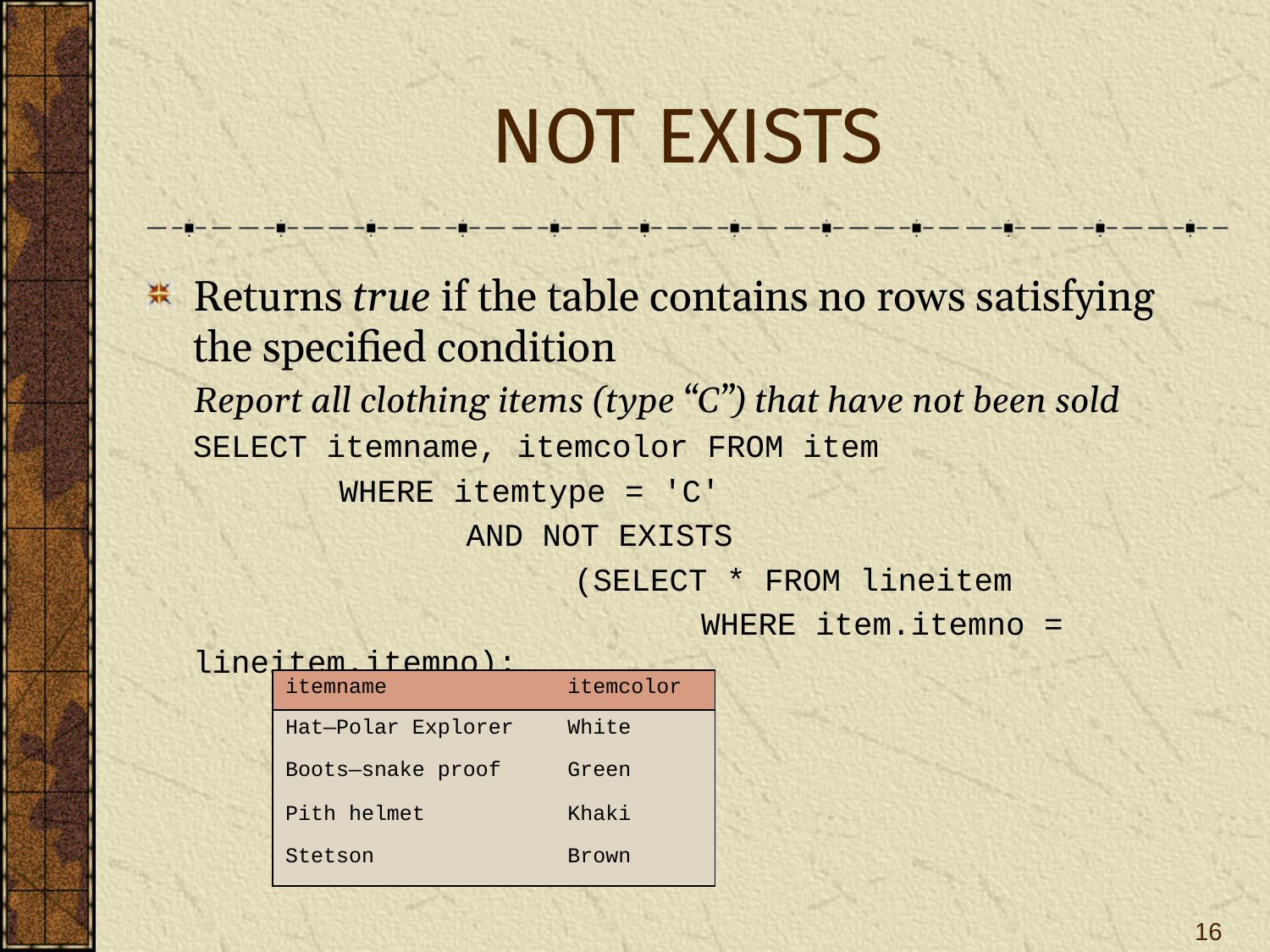

# NOT EXISTS
Returns true if the table contains no rows satisfying the specified condition
	Report all clothing items (type “C”) that have not been sold
	SELECT itemname, itemcolor FROM item
		 WHERE itemtype = 'C'
			 AND NOT EXISTS
				(SELECT * FROM lineitem
					WHERE item.itemno = lineitem.itemno);
| itemname | itemcolor |
| --- | --- |
| Hat—Polar Explorer | White |
| Boots—snake proof | Green |
| Pith helmet | Khaki |
| Stetson | Brown |
16